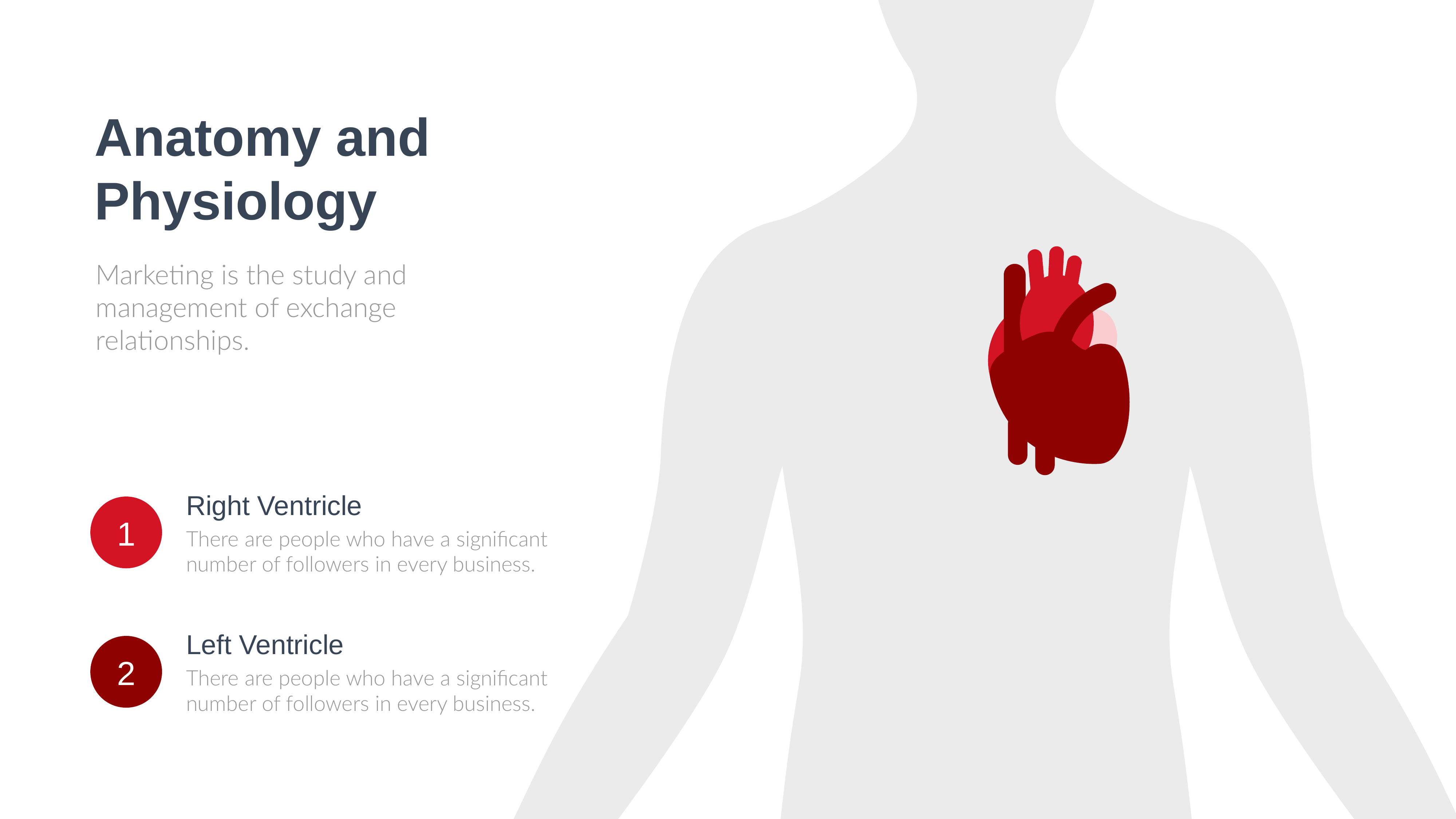

Anatomy and Physiology
Marketing is the study and management of exchange relationships.

Right Ventricle
There are people who have a significant number of followers in every business.
1
Left Ventricle
There are people who have a significant number of followers in every business.
2